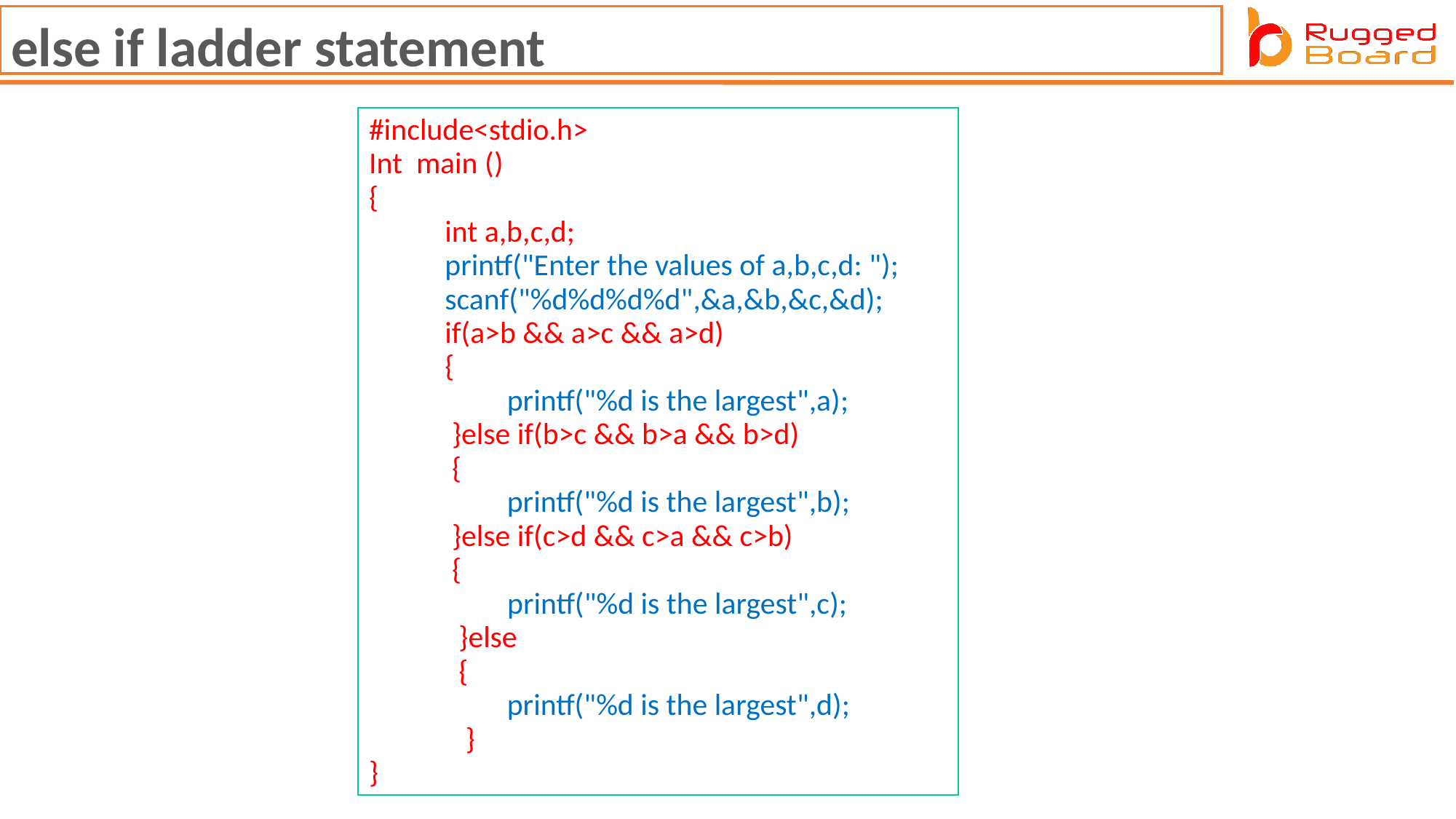

else if ladder statement
#include<stdio.h>
Int  main ()
{
           int a,b,c,d;
           printf("Enter the values of a,b,c,d: ");
           scanf("%d%d%d%d",&a,&b,&c,&d);
           if(a>b && a>c && a>d)
           {
                    printf("%d is the largest",a);
            }else if(b>c && b>a && b>d)
            {
                    printf("%d is the largest",b);
            }else if(c>d && c>a && c>b)
            {
                    printf("%d is the largest",c);
             }else
             {
                    printf("%d is the largest",d);
              }
}